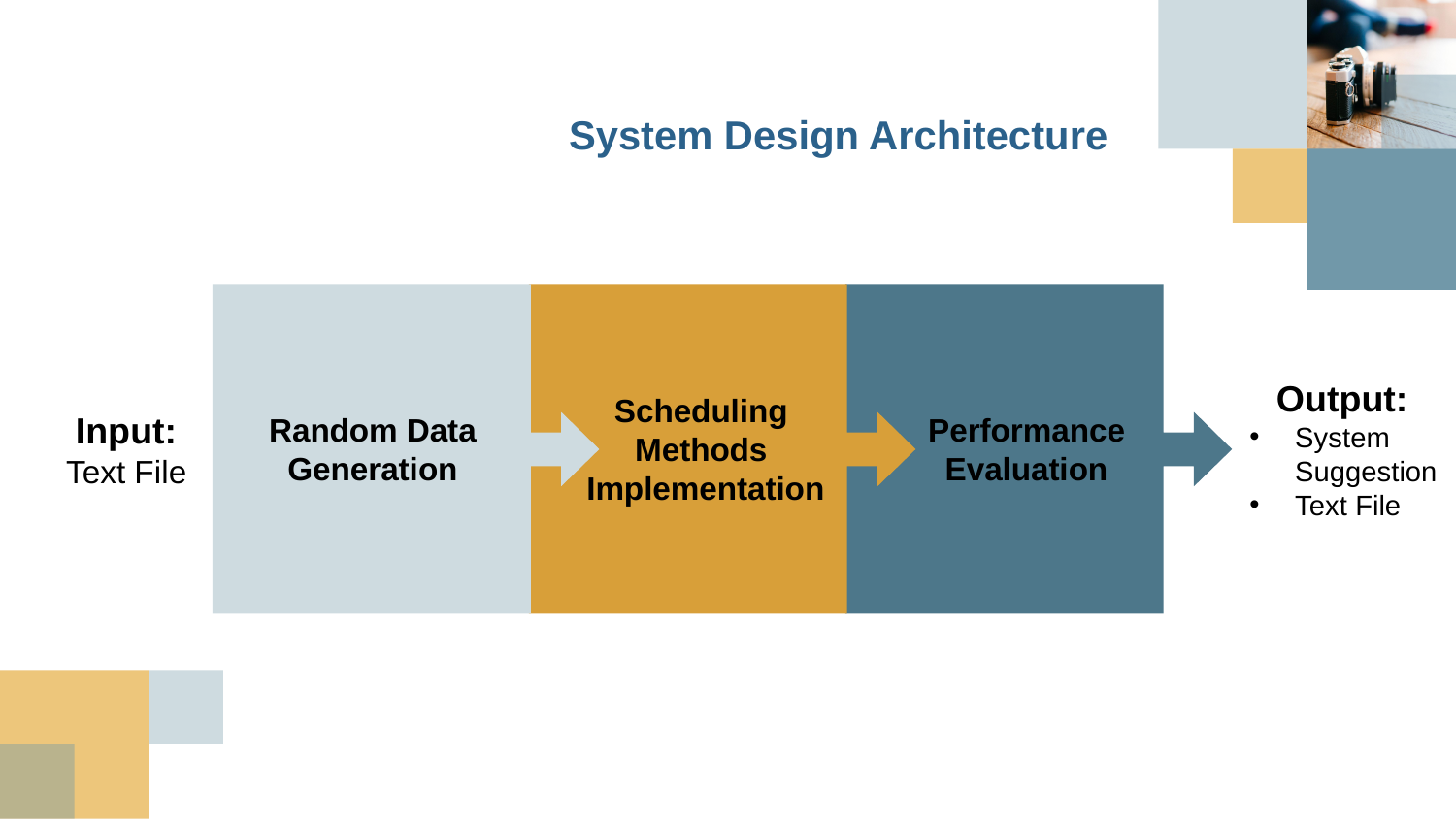

System Design Architecture

Scheduling
Methods
Implementation
Random Data
Generation
Performance
Evaluation

   Output:
System Suggestion
Text File
   Input:
   Text File